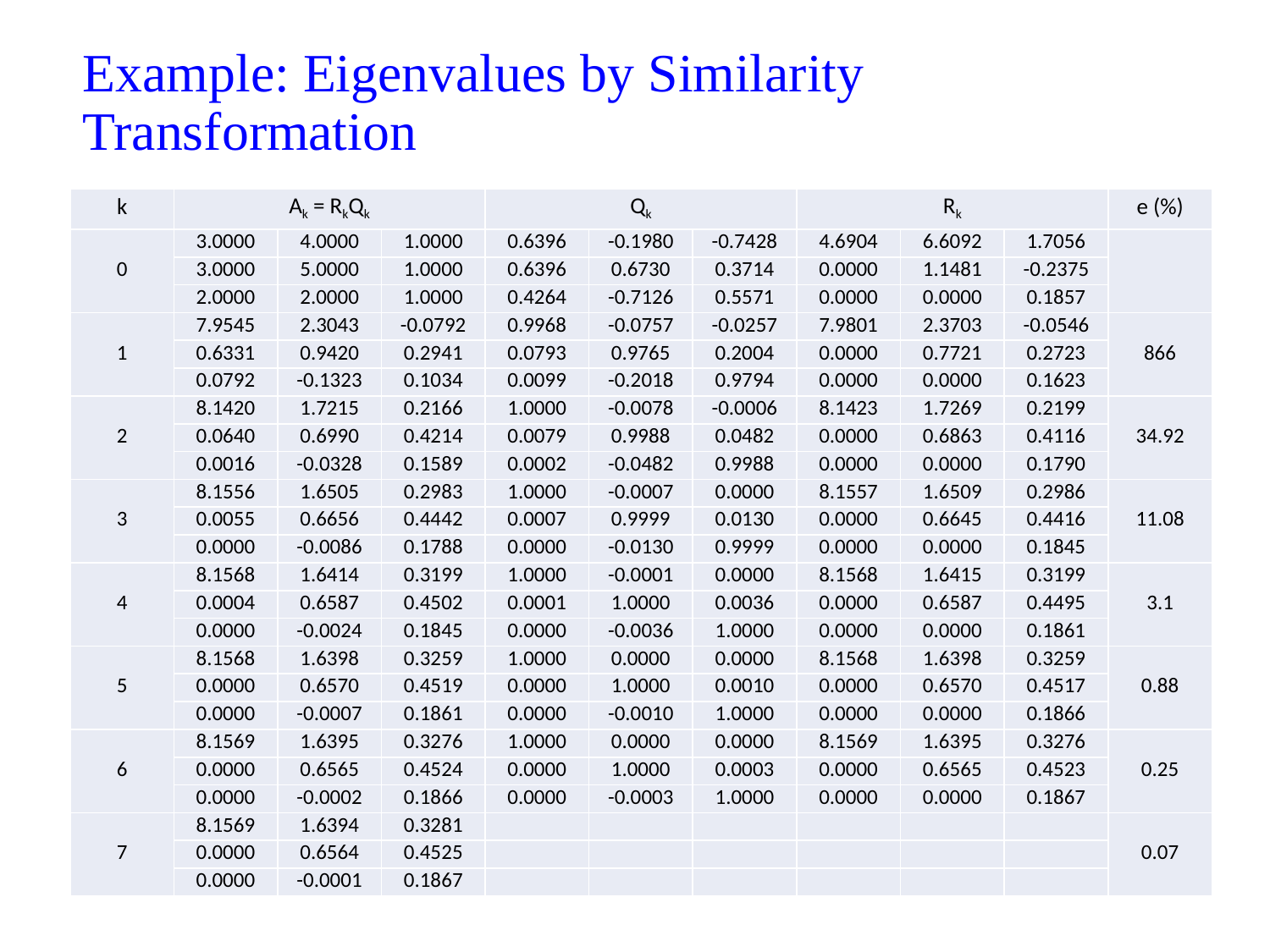

# Example: Eigenvalues by Similarity Transformation
| k | Ak = RkQk |  |  | Qk |  |  | Rk |  |  | e (%) |
| --- | --- | --- | --- | --- | --- | --- | --- | --- | --- | --- |
| 0 | 3.0000 | 4.0000 | 1.0000 | 0.6396 | -0.1980 | -0.7428 | 4.6904 | 6.6092 | 1.7056 |  |
|  | 3.0000 | 5.0000 | 1.0000 | 0.6396 | 0.6730 | 0.3714 | 0.0000 | 1.1481 | -0.2375 |  |
|  | 2.0000 | 2.0000 | 1.0000 | 0.4264 | -0.7126 | 0.5571 | 0.0000 | 0.0000 | 0.1857 |  |
| 1 | 7.9545 | 2.3043 | -0.0792 | 0.9968 | -0.0757 | -0.0257 | 7.9801 | 2.3703 | -0.0546 | 866 |
|  | 0.6331 | 0.9420 | 0.2941 | 0.0793 | 0.9765 | 0.2004 | 0.0000 | 0.7721 | 0.2723 |  |
|  | 0.0792 | -0.1323 | 0.1034 | 0.0099 | -0.2018 | 0.9794 | 0.0000 | 0.0000 | 0.1623 |  |
| 2 | 8.1420 | 1.7215 | 0.2166 | 1.0000 | -0.0078 | -0.0006 | 8.1423 | 1.7269 | 0.2199 | 34.92 |
|  | 0.0640 | 0.6990 | 0.4214 | 0.0079 | 0.9988 | 0.0482 | 0.0000 | 0.6863 | 0.4116 |  |
|  | 0.0016 | -0.0328 | 0.1589 | 0.0002 | -0.0482 | 0.9988 | 0.0000 | 0.0000 | 0.1790 |  |
| 3 | 8.1556 | 1.6505 | 0.2983 | 1.0000 | -0.0007 | 0.0000 | 8.1557 | 1.6509 | 0.2986 | 11.08 |
|  | 0.0055 | 0.6656 | 0.4442 | 0.0007 | 0.9999 | 0.0130 | 0.0000 | 0.6645 | 0.4416 |  |
|  | 0.0000 | -0.0086 | 0.1788 | 0.0000 | -0.0130 | 0.9999 | 0.0000 | 0.0000 | 0.1845 |  |
| 4 | 8.1568 | 1.6414 | 0.3199 | 1.0000 | -0.0001 | 0.0000 | 8.1568 | 1.6415 | 0.3199 | 3.1 |
|  | 0.0004 | 0.6587 | 0.4502 | 0.0001 | 1.0000 | 0.0036 | 0.0000 | 0.6587 | 0.4495 |  |
|  | 0.0000 | -0.0024 | 0.1845 | 0.0000 | -0.0036 | 1.0000 | 0.0000 | 0.0000 | 0.1861 |  |
| 5 | 8.1568 | 1.6398 | 0.3259 | 1.0000 | 0.0000 | 0.0000 | 8.1568 | 1.6398 | 0.3259 | 0.88 |
|  | 0.0000 | 0.6570 | 0.4519 | 0.0000 | 1.0000 | 0.0010 | 0.0000 | 0.6570 | 0.4517 |  |
|  | 0.0000 | -0.0007 | 0.1861 | 0.0000 | -0.0010 | 1.0000 | 0.0000 | 0.0000 | 0.1866 |  |
| 6 | 8.1569 | 1.6395 | 0.3276 | 1.0000 | 0.0000 | 0.0000 | 8.1569 | 1.6395 | 0.3276 | 0.25 |
|  | 0.0000 | 0.6565 | 0.4524 | 0.0000 | 1.0000 | 0.0003 | 0.0000 | 0.6565 | 0.4523 |  |
|  | 0.0000 | -0.0002 | 0.1866 | 0.0000 | -0.0003 | 1.0000 | 0.0000 | 0.0000 | 0.1867 |  |
| 7 | 8.1569 | 1.6394 | 0.3281 |  |  |  |  |  |  | 0.07 |
|  | 0.0000 | 0.6564 | 0.4525 |  |  |  |  |  |  |  |
|  | 0.0000 | -0.0001 | 0.1867 |  |  |  |  |  |  |  |